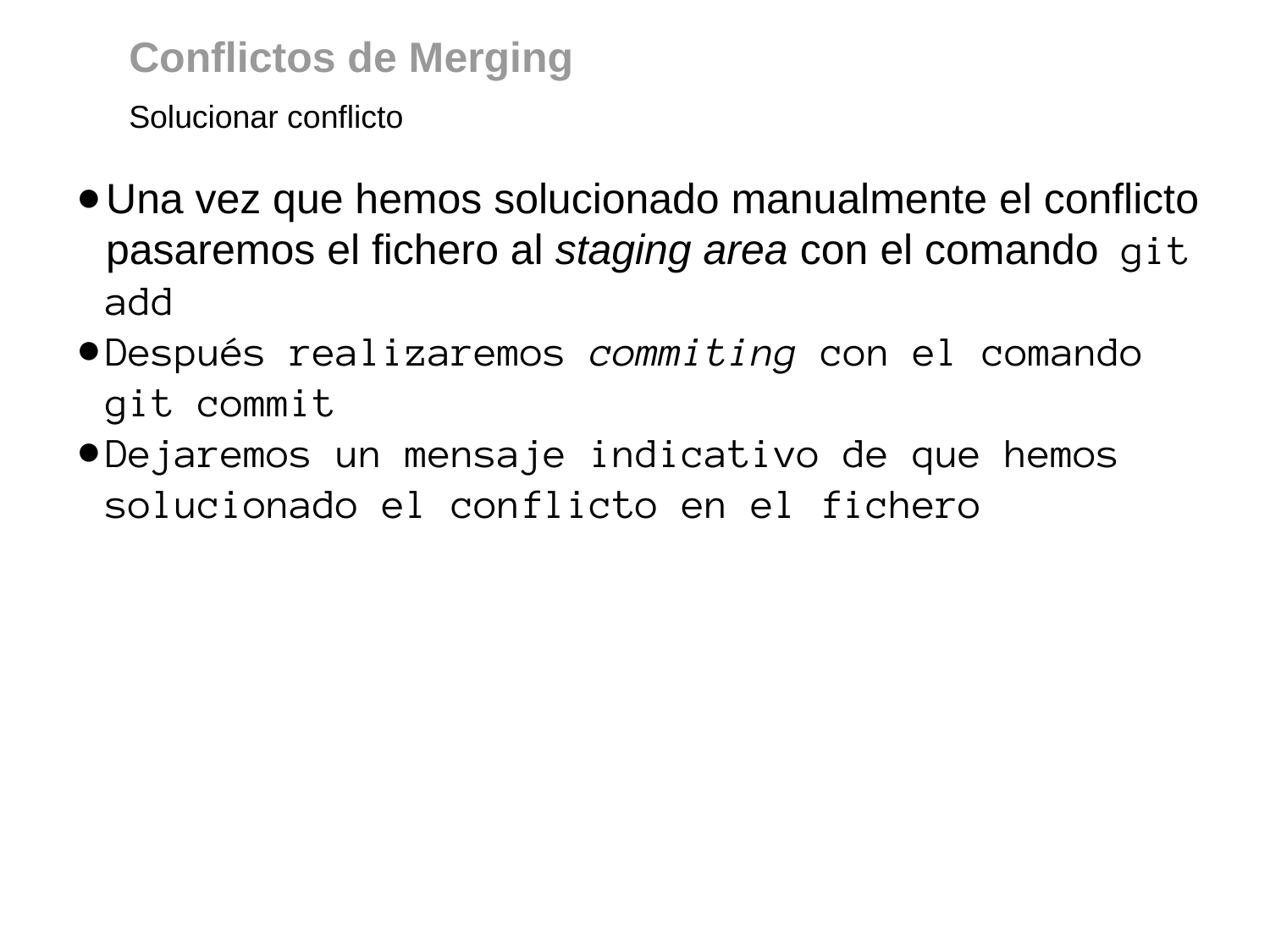

Conflictos de Merging
Solucionar conflicto
Una vez que hemos solucionado manualmente el conflicto pasaremos el fichero al staging area con el comando git add
Después realizaremos commiting con el comando git commit
Dejaremos un mensaje indicativo de que hemos solucionado el conflicto en el fichero